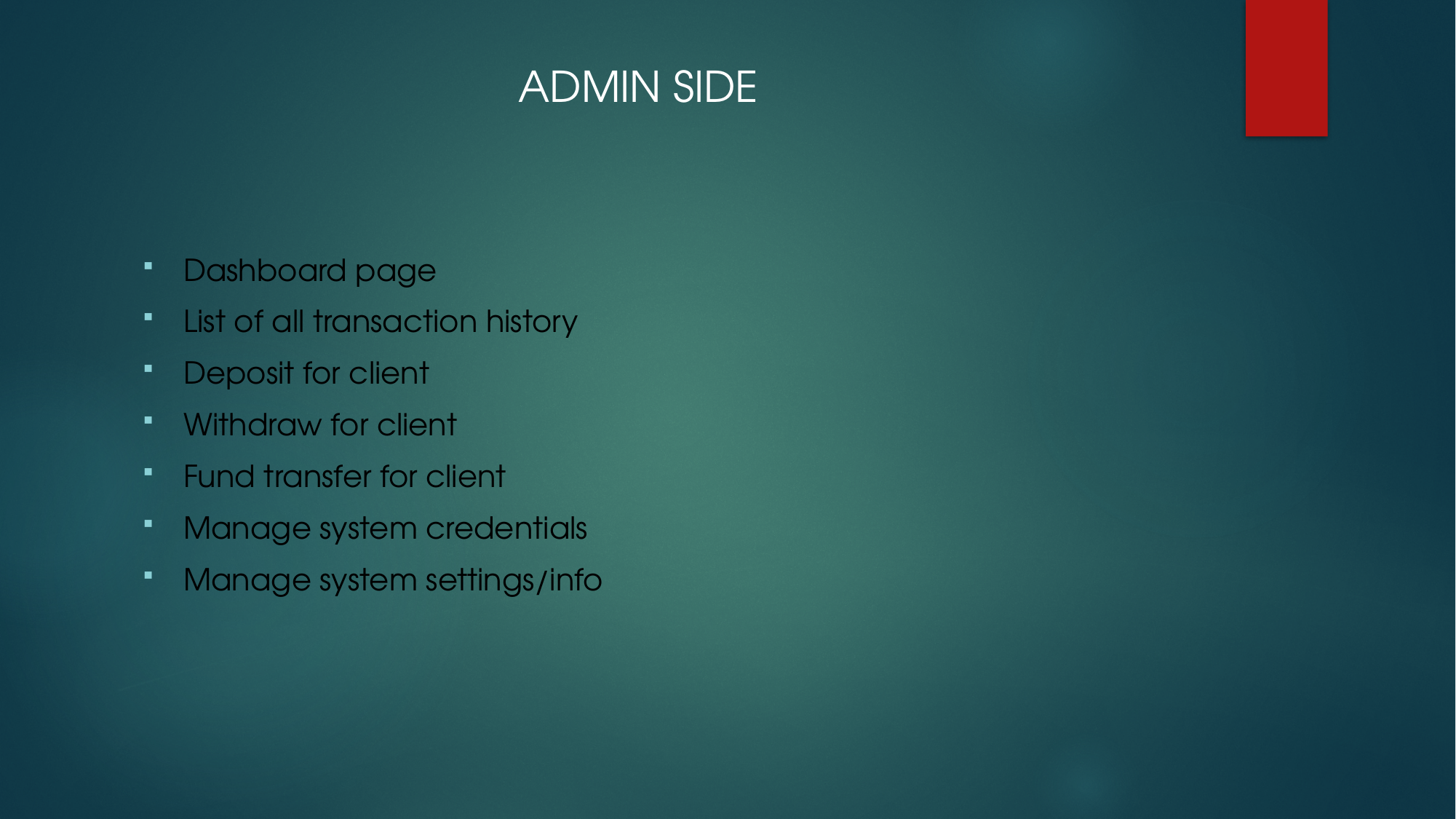

# ADMIN SIDE
Dashboard page
List of all transaction history
Deposit for client
Withdraw for client
Fund transfer for client
Manage system credentials
Manage system settings/info